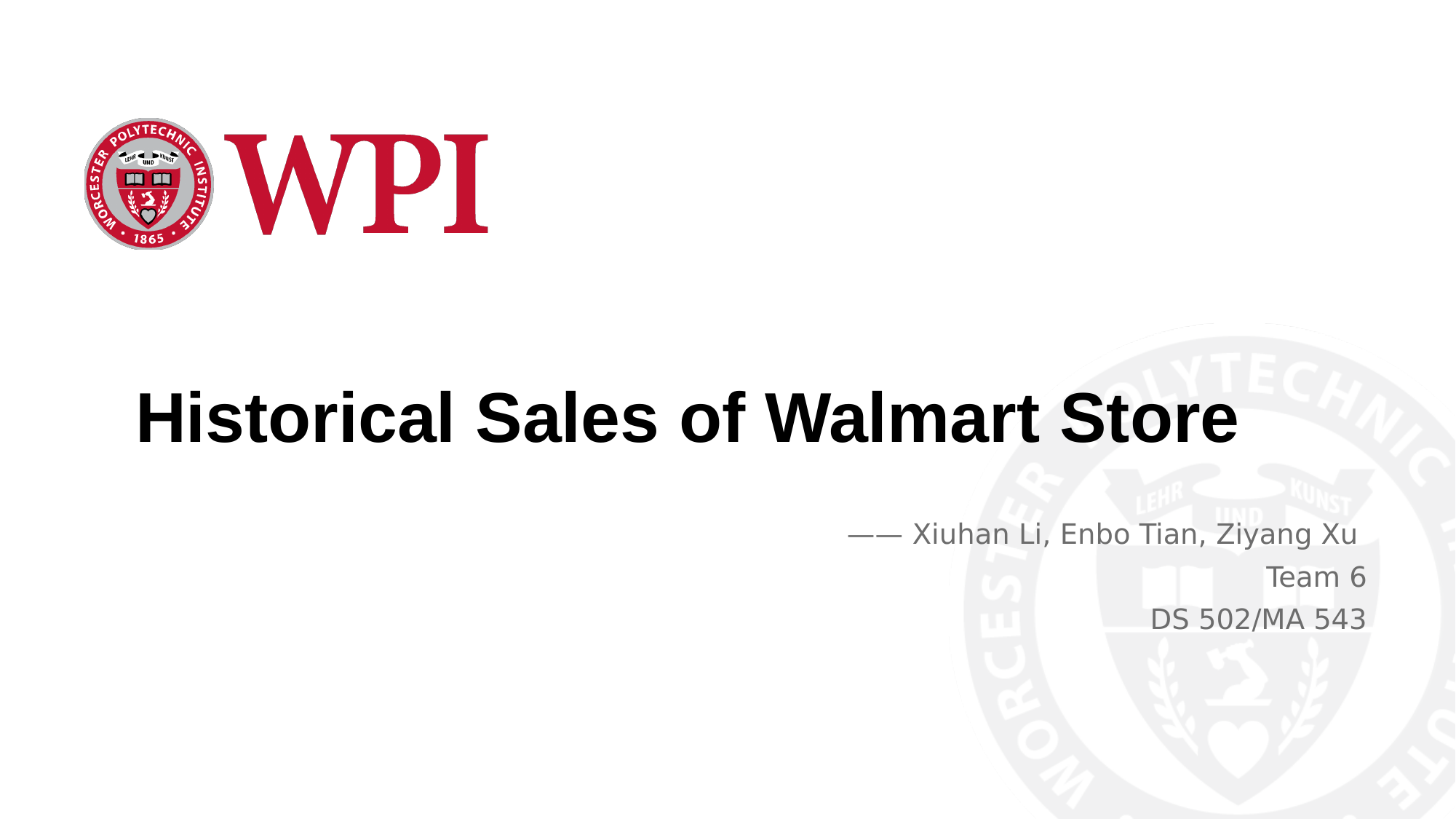

# Historical Sales of Walmart Store
                                 —— Xiuhan Li, Enbo Tian, Ziyang Xu
                                Team 6
DS 502/MA 543